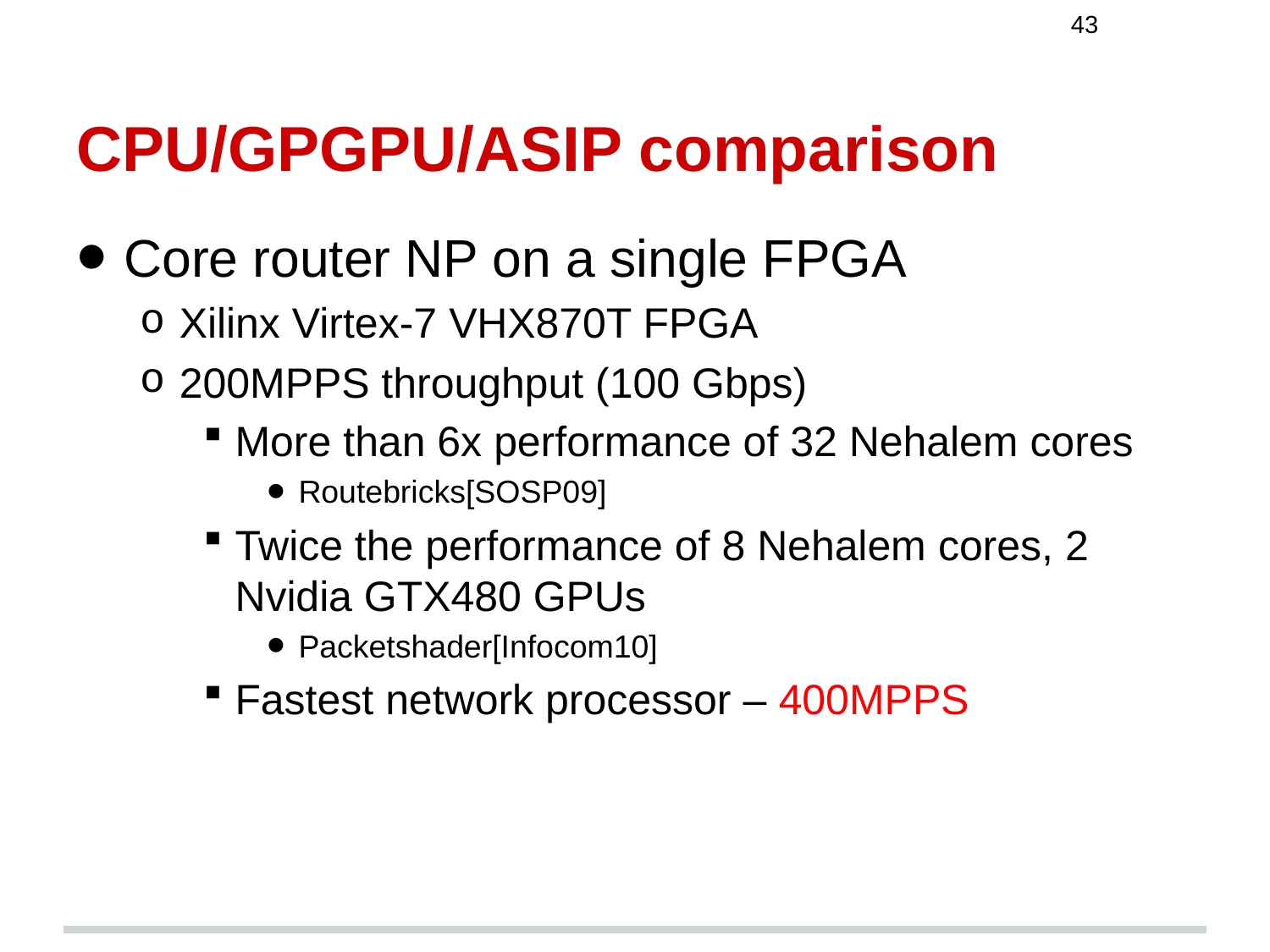

43
# CPU/GPGPU/ASIP comparison
Core router NP on a single FPGA
Xilinx Virtex-7 VHX870T FPGA
200MPPS throughput (100 Gbps)
More than 6x performance of 32 Nehalem cores
Routebricks[SOSP09]
Twice the performance of 8 Nehalem cores, 2 Nvidia GTX480 GPUs
Packetshader[Infocom10]
Fastest network processor – 400MPPS